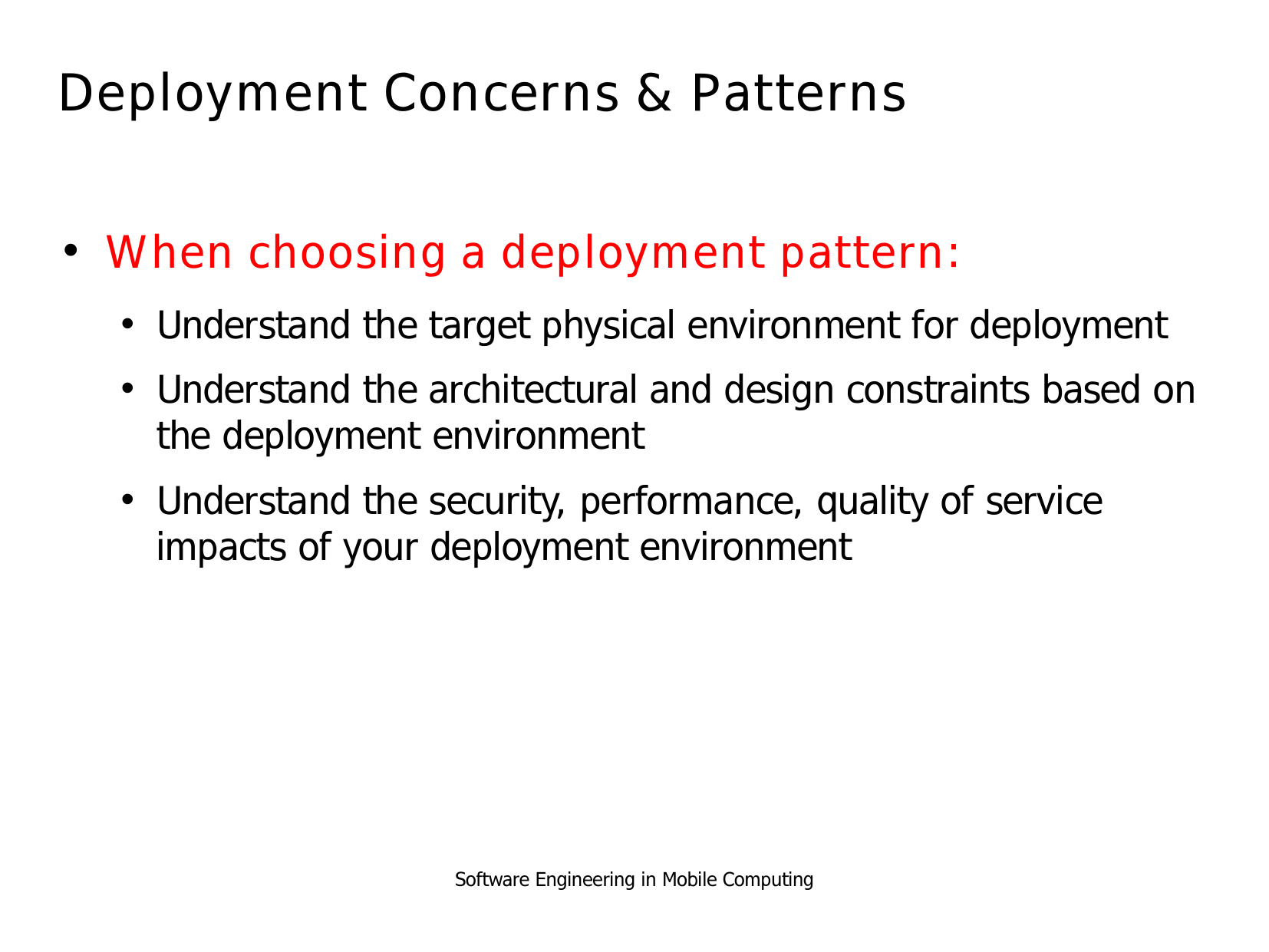

# Deployment Concerns & Patterns
When choosing a deployment pattern:
Understand the target physical environment for deployment
Understand the architectural and design constraints based on the deployment environment
Understand the security, performance, quality of service impacts of your deployment environment
Software Engineering in Mobile Computing
20